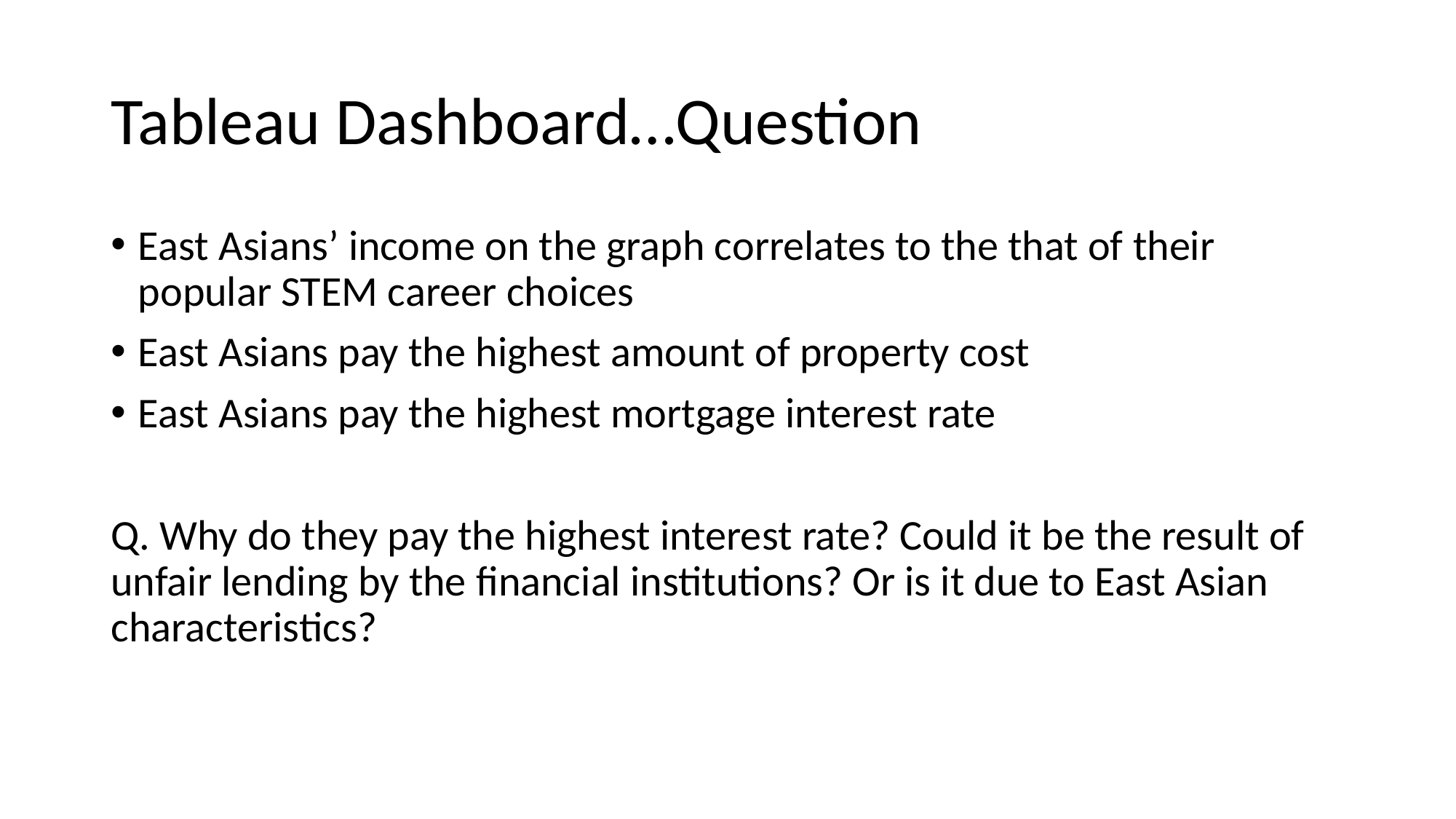

# Tableau Dashboard…Question
East Asians’ income on the graph correlates to the that of their popular STEM career choices
East Asians pay the highest amount of property cost
East Asians pay the highest mortgage interest rate

Q. Why do they pay the highest interest rate? Could it be the result of unfair lending by the financial institutions? Or is it due to East Asian characteristics?